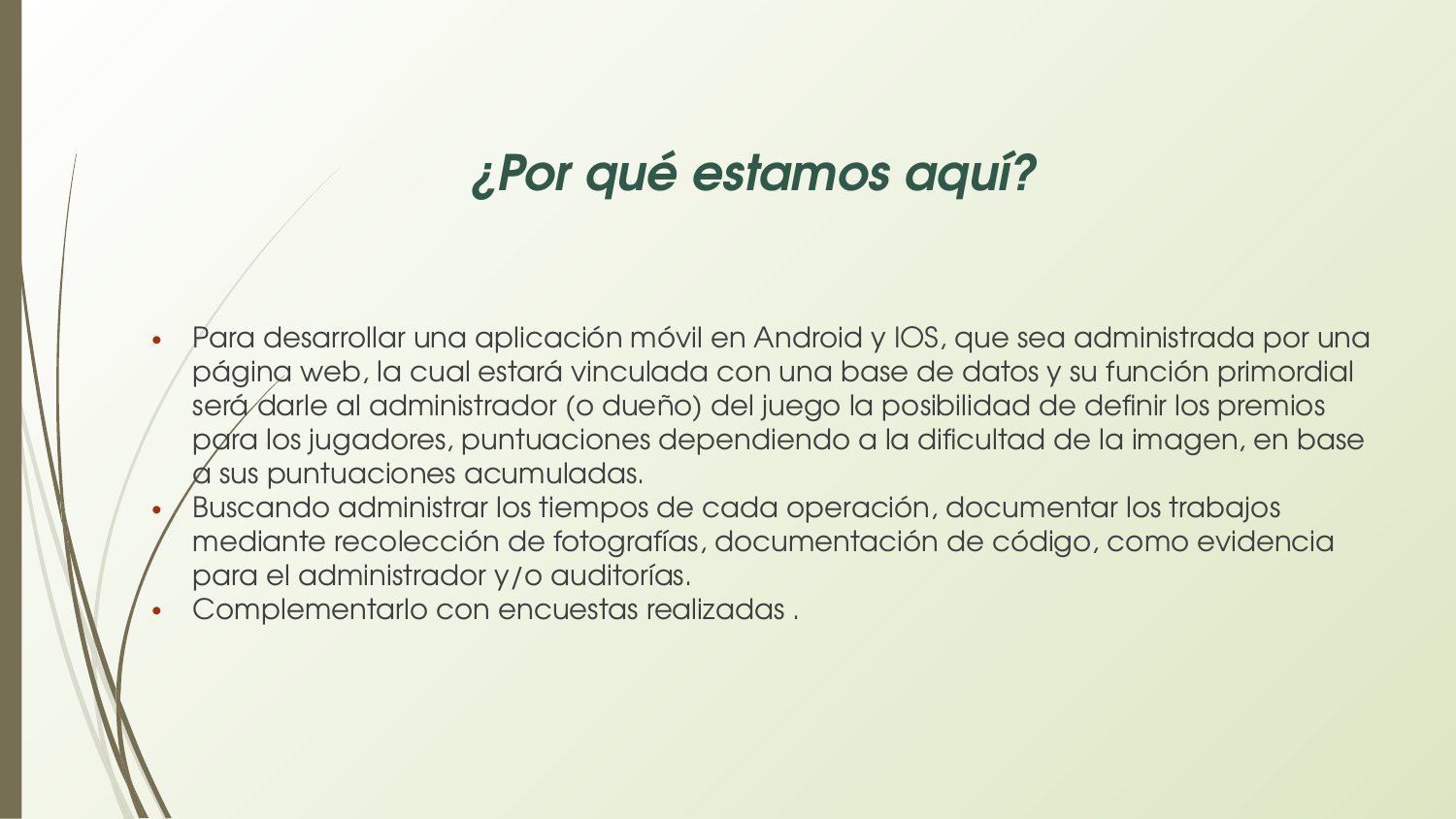

# ¿Por qué estamos aquí?
Para desarrollar una aplicación móvil en Android y IOS, que sea administrada por una  página web, la cual estará vinculada con una base de datos y su función primordial será darle al administrador (o dueño) del juego la posibilidad de definir los premios para los jugadores, puntuaciones dependiendo a la dificultad de la imagen, en base a sus puntuaciones acumuladas.
Buscando administrar los tiempos de cada operación, documentar los trabajos mediante recolección de fotografías, documentación de código, como evidencia para el administrador y/o auditorías.
Complementarlo con encuestas realizadas .